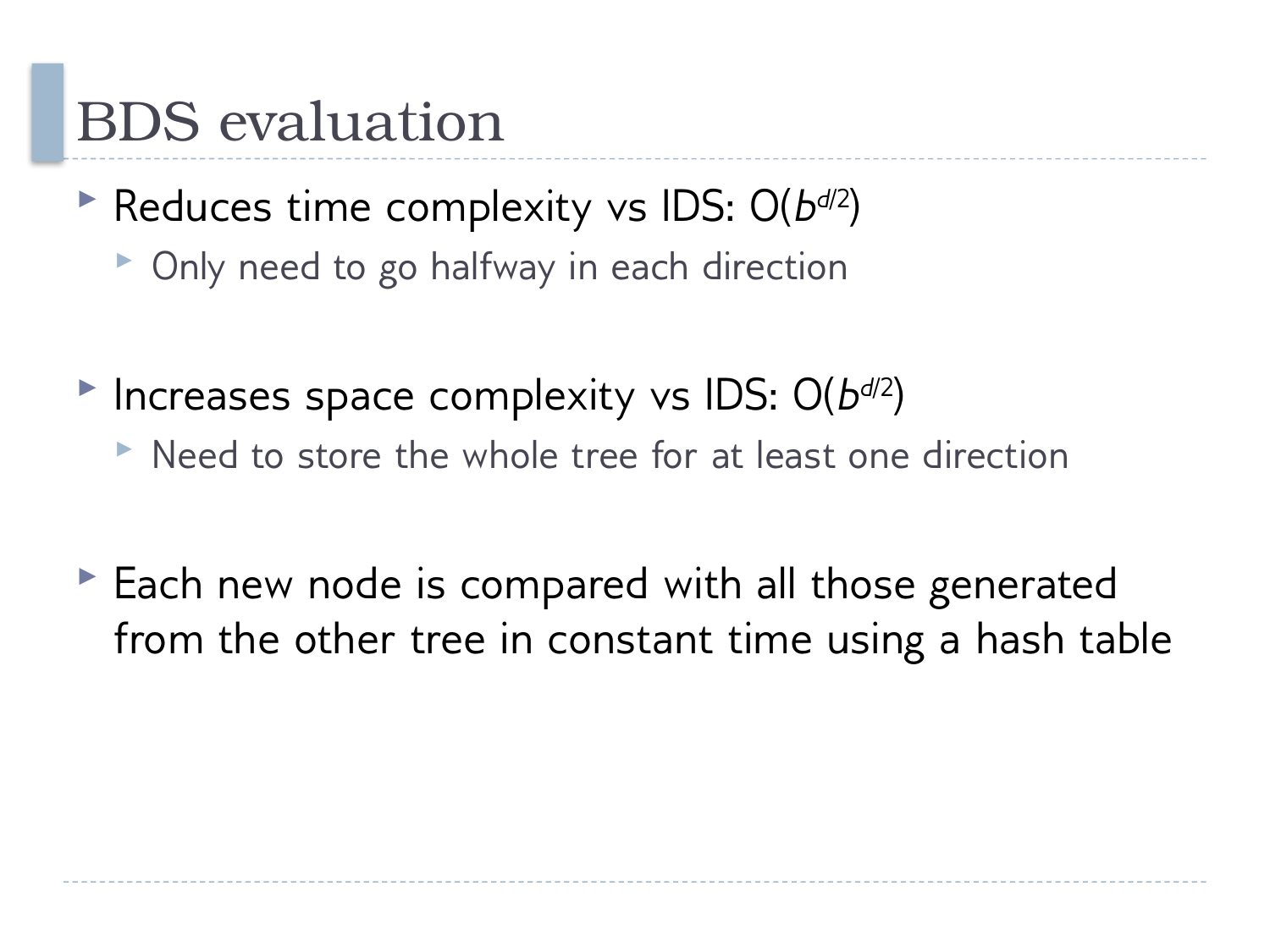

# BDS evaluation
Reduces time complexity vs IDS: O(bd/2)
Only need to go halfway in each direction

Increases space complexity vs IDS: O(bd/2)
Need to store the whole tree for at least one direction

Each new node is compared with all those generated from the other tree in constant time using a hash table